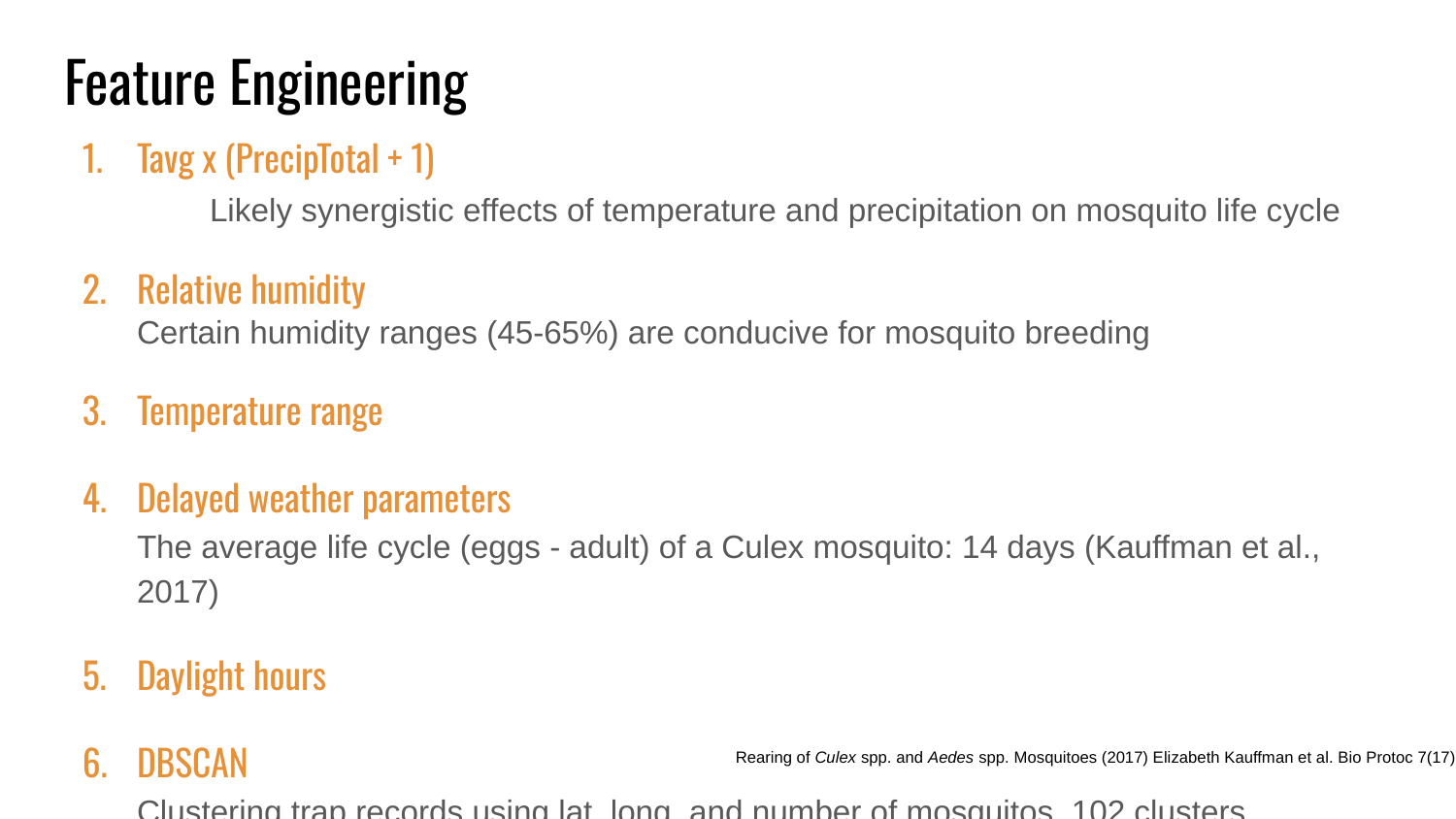

# Feature Engineering
Tavg x (PrecipTotal + 1)
	Likely synergistic effects of temperature and precipitation on mosquito life cycle

Relative humidity
Certain humidity ranges (45-65%) are conducive for mosquito breeding

Temperature range

Delayed weather parameters
The average life cycle (eggs - adult) of a Culex mosquito: 14 days (Kauffman et al., 2017)

Daylight hours

DBSCAN
Clustering trap records using lat, long, and number of mosquitos. 102 clusters.
Rearing of Culex spp. and Aedes spp. Mosquitoes (2017) Elizabeth Kauffman et al. Bio Protoc 7(17)